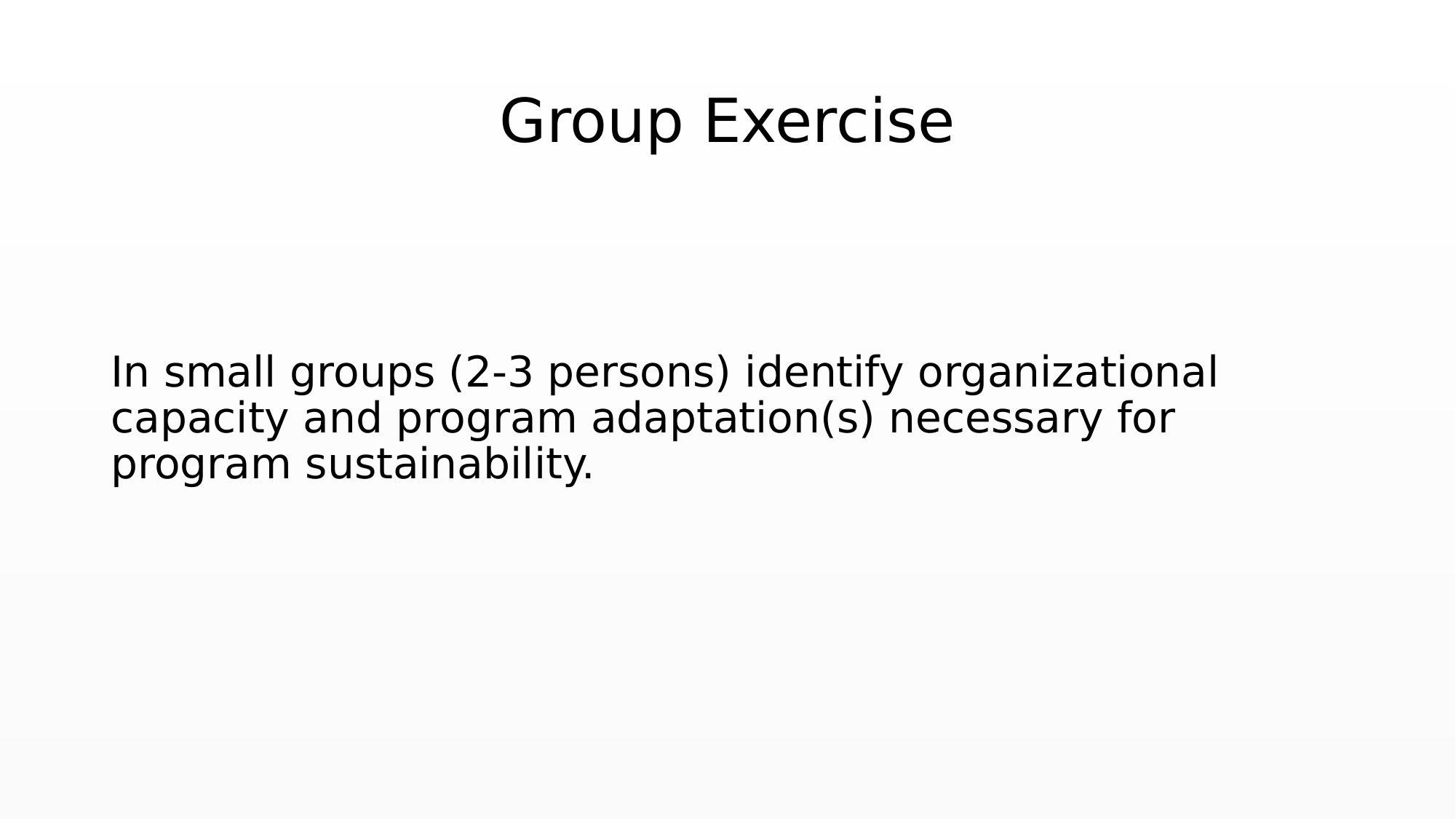

# Group Exercise

In small groups (2-3 persons) identify organizational capacity and program adaptation(s) necessary for program sustainability.